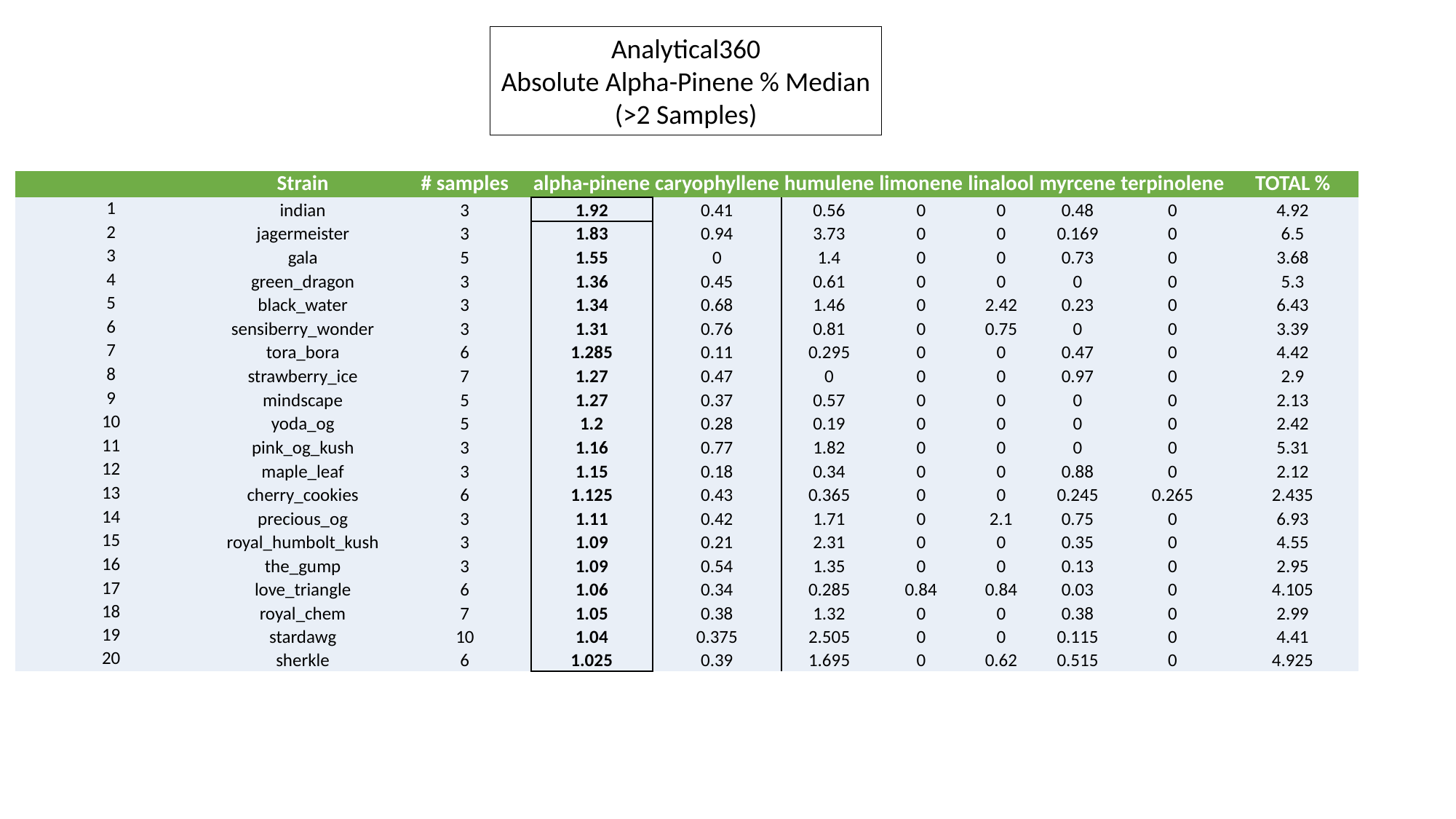

Analytical360
Absolute Alpha-Pinene % Median
(>2 Samples)
|  | Strain | # samples | alpha-pinene | caryophyllene | humulene | limonene | linalool | myrcene | terpinolene | TOTAL % |
| --- | --- | --- | --- | --- | --- | --- | --- | --- | --- | --- |
| 1 | indian | 3 | 1.92 | 0.41 | 0.56 | 0 | 0 | 0.48 | 0 | 4.92 |
| 2 | jagermeister | 3 | 1.83 | 0.94 | 3.73 | 0 | 0 | 0.169 | 0 | 6.5 |
| 3 | gala | 5 | 1.55 | 0 | 1.4 | 0 | 0 | 0.73 | 0 | 3.68 |
| 4 | green\_dragon | 3 | 1.36 | 0.45 | 0.61 | 0 | 0 | 0 | 0 | 5.3 |
| 5 | black\_water | 3 | 1.34 | 0.68 | 1.46 | 0 | 2.42 | 0.23 | 0 | 6.43 |
| 6 | sensiberry\_wonder | 3 | 1.31 | 0.76 | 0.81 | 0 | 0.75 | 0 | 0 | 3.39 |
| 7 | tora\_bora | 6 | 1.285 | 0.11 | 0.295 | 0 | 0 | 0.47 | 0 | 4.42 |
| 8 | strawberry\_ice | 7 | 1.27 | 0.47 | 0 | 0 | 0 | 0.97 | 0 | 2.9 |
| 9 | mindscape | 5 | 1.27 | 0.37 | 0.57 | 0 | 0 | 0 | 0 | 2.13 |
| 10 | yoda\_og | 5 | 1.2 | 0.28 | 0.19 | 0 | 0 | 0 | 0 | 2.42 |
| 11 | pink\_og\_kush | 3 | 1.16 | 0.77 | 1.82 | 0 | 0 | 0 | 0 | 5.31 |
| 12 | maple\_leaf | 3 | 1.15 | 0.18 | 0.34 | 0 | 0 | 0.88 | 0 | 2.12 |
| 13 | cherry\_cookies | 6 | 1.125 | 0.43 | 0.365 | 0 | 0 | 0.245 | 0.265 | 2.435 |
| 14 | precious\_og | 3 | 1.11 | 0.42 | 1.71 | 0 | 2.1 | 0.75 | 0 | 6.93 |
| 15 | royal\_humbolt\_kush | 3 | 1.09 | 0.21 | 2.31 | 0 | 0 | 0.35 | 0 | 4.55 |
| 16 | the\_gump | 3 | 1.09 | 0.54 | 1.35 | 0 | 0 | 0.13 | 0 | 2.95 |
| 17 | love\_triangle | 6 | 1.06 | 0.34 | 0.285 | 0.84 | 0.84 | 0.03 | 0 | 4.105 |
| 18 | royal\_chem | 7 | 1.05 | 0.38 | 1.32 | 0 | 0 | 0.38 | 0 | 2.99 |
| 19 | stardawg | 10 | 1.04 | 0.375 | 2.505 | 0 | 0 | 0.115 | 0 | 4.41 |
| 20 | sherkle | 6 | 1.025 | 0.39 | 1.695 | 0 | 0.62 | 0.515 | 0 | 4.925 |